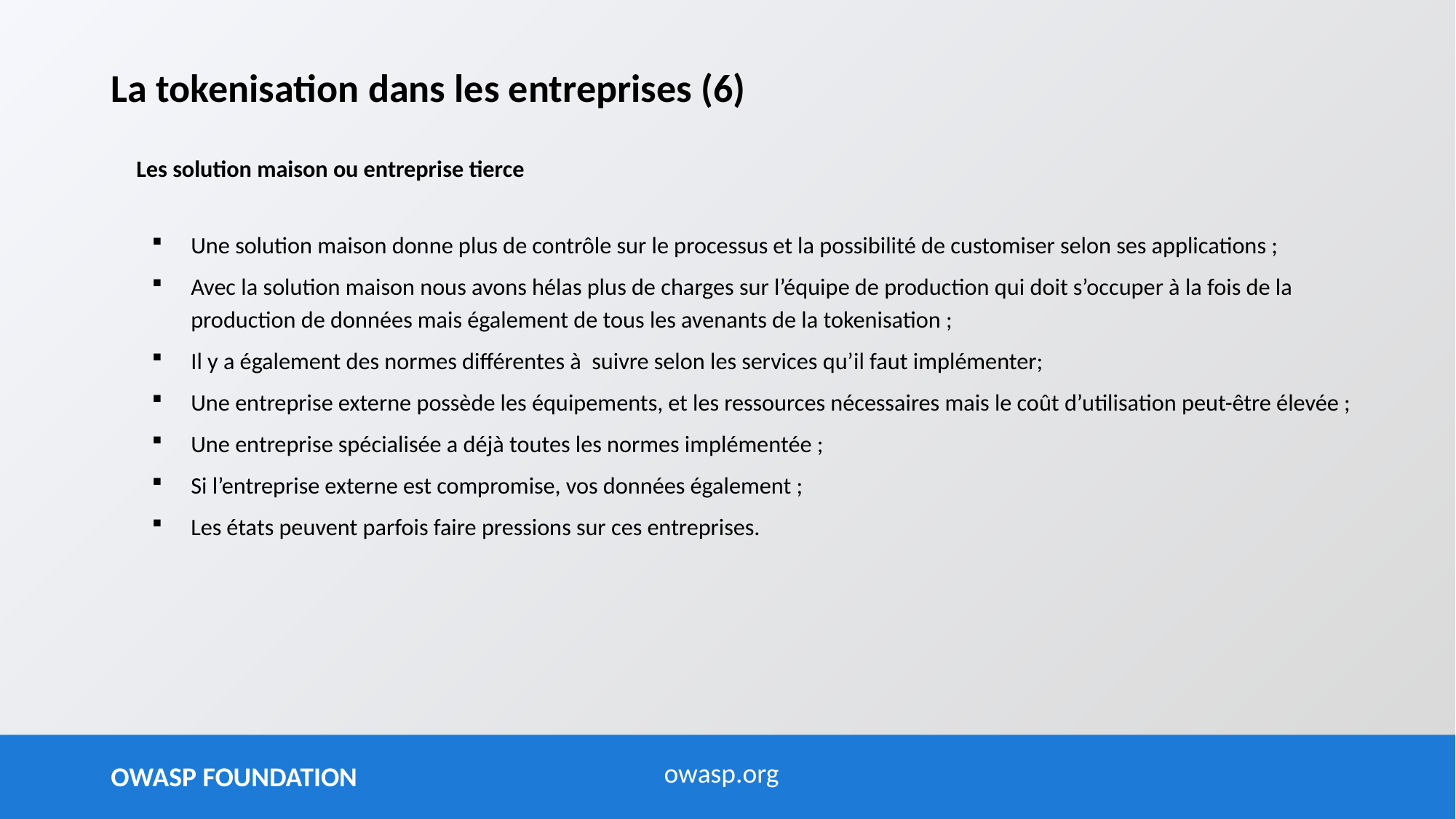

# La tokenisation dans les entreprises (6)
Les solution maison ou entreprise tierce

Une solution maison donne plus de contrôle sur le processus et la possibilité de customiser selon ses applications ;
Avec la solution maison nous avons hélas plus de charges sur l’équipe de production qui doit s’occuper à la fois de la production de données mais également de tous les avenants de la tokenisation ;
Il y a également des normes différentes à  suivre selon les services qu’il faut implémenter;
Une entreprise externe possède les équipements, et les ressources nécessaires mais le coût d’utilisation peut-être élevée ;
Une entreprise spécialisée a déjà toutes les normes implémentée ;
Si l’entreprise externe est compromise, vos données également ;
Les états peuvent parfois faire pressions sur ces entreprises.